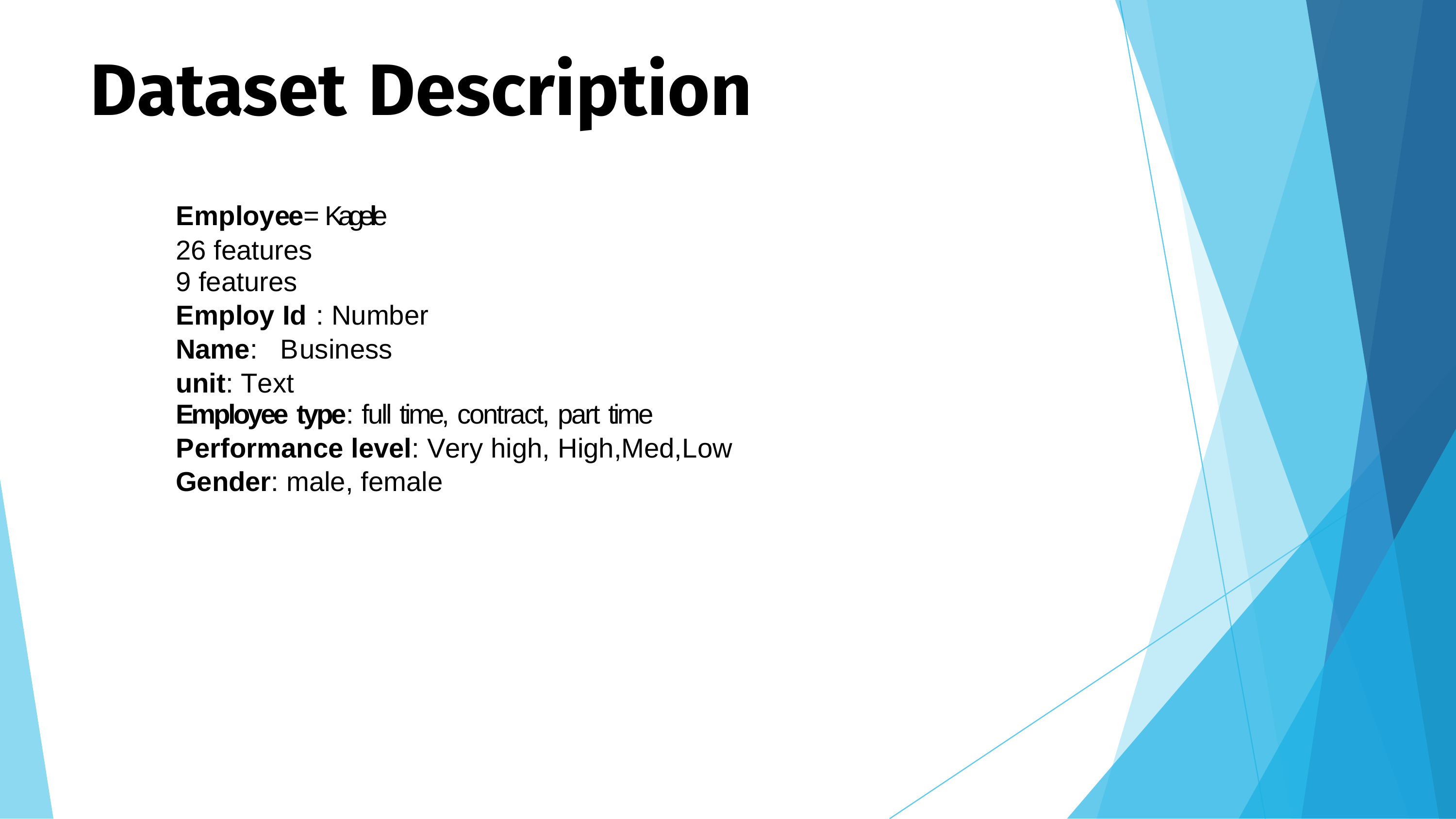

# Dataset	Description
Employee=  Kagelle
26 features
9 features
Employ Id : Number
Name:   Business
unit: Text
Employee type: full time, contract, part time
Performance level: Very high, High,Med,Low
Gender: male, female